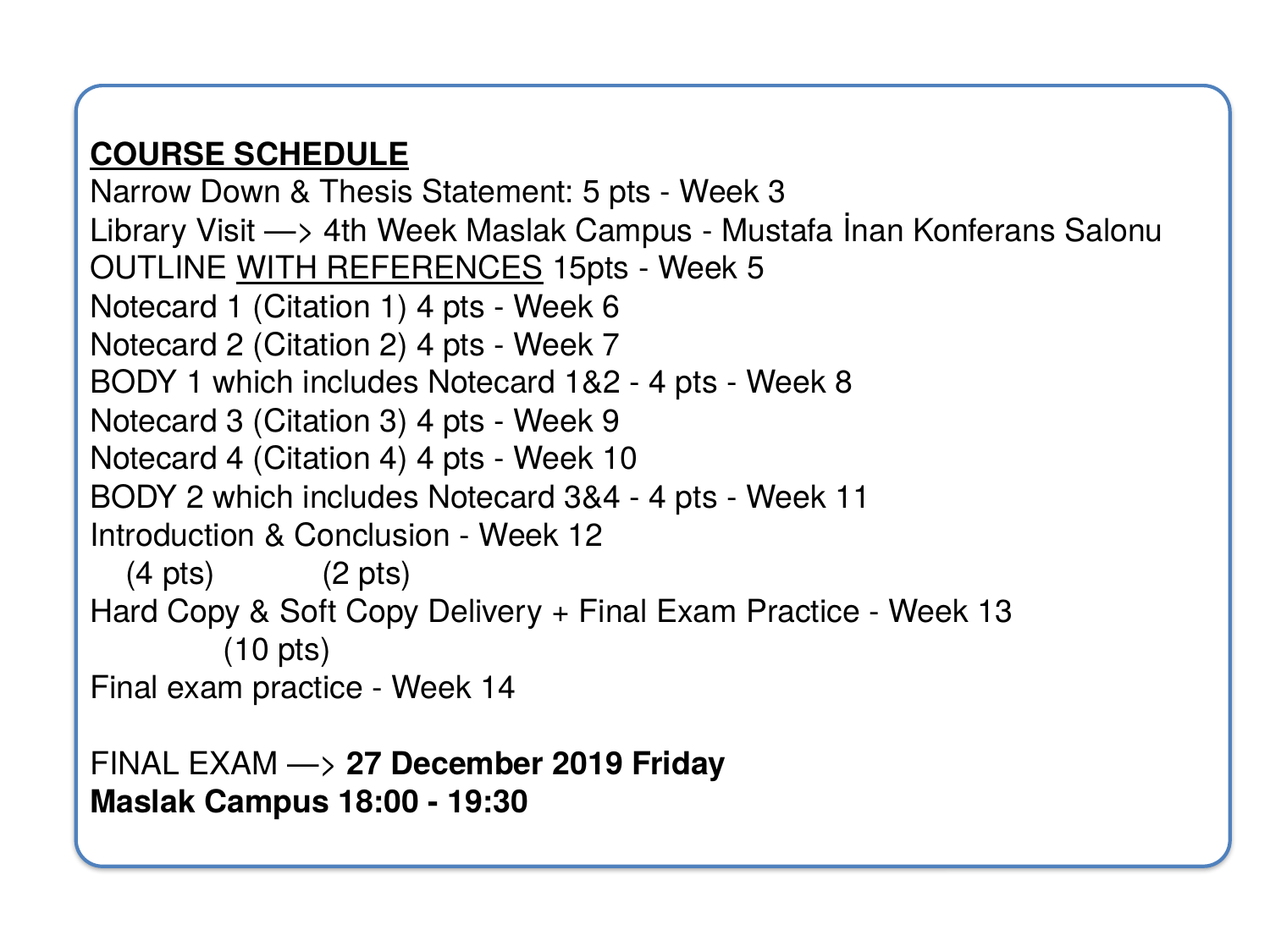

COURSE SCHEDULE
Narrow Down & Thesis Statement: 5 pts - Week 3
Library Visit —> 4th Week Maslak Campus - Mustafa İnan Konferans Salonu
OUTLINE WITH REFERENCES 15pts - Week 5
Notecard 1 (Citation 1) 4 pts - Week 6
Notecard 2 (Citation 2) 4 pts - Week 7
BODY 1 which includes Notecard 1&2 - 4 pts - Week 8
Notecard 3 (Citation 3) 4 pts - Week 9
Notecard 4 (Citation 4) 4 pts - Week 10
BODY 2 which includes Notecard 3&4 - 4 pts - Week 11
Introduction & Conclusion - Week 12
    (4 pts)            (2 pts)
Hard Copy & Soft Copy Delivery + Final Exam Practice - Week 13
               (10 pts)
Final exam practice - Week 14

FINAL EXAM —> 27 December 2019 Friday
Maslak Campus 18:00 - 19:30